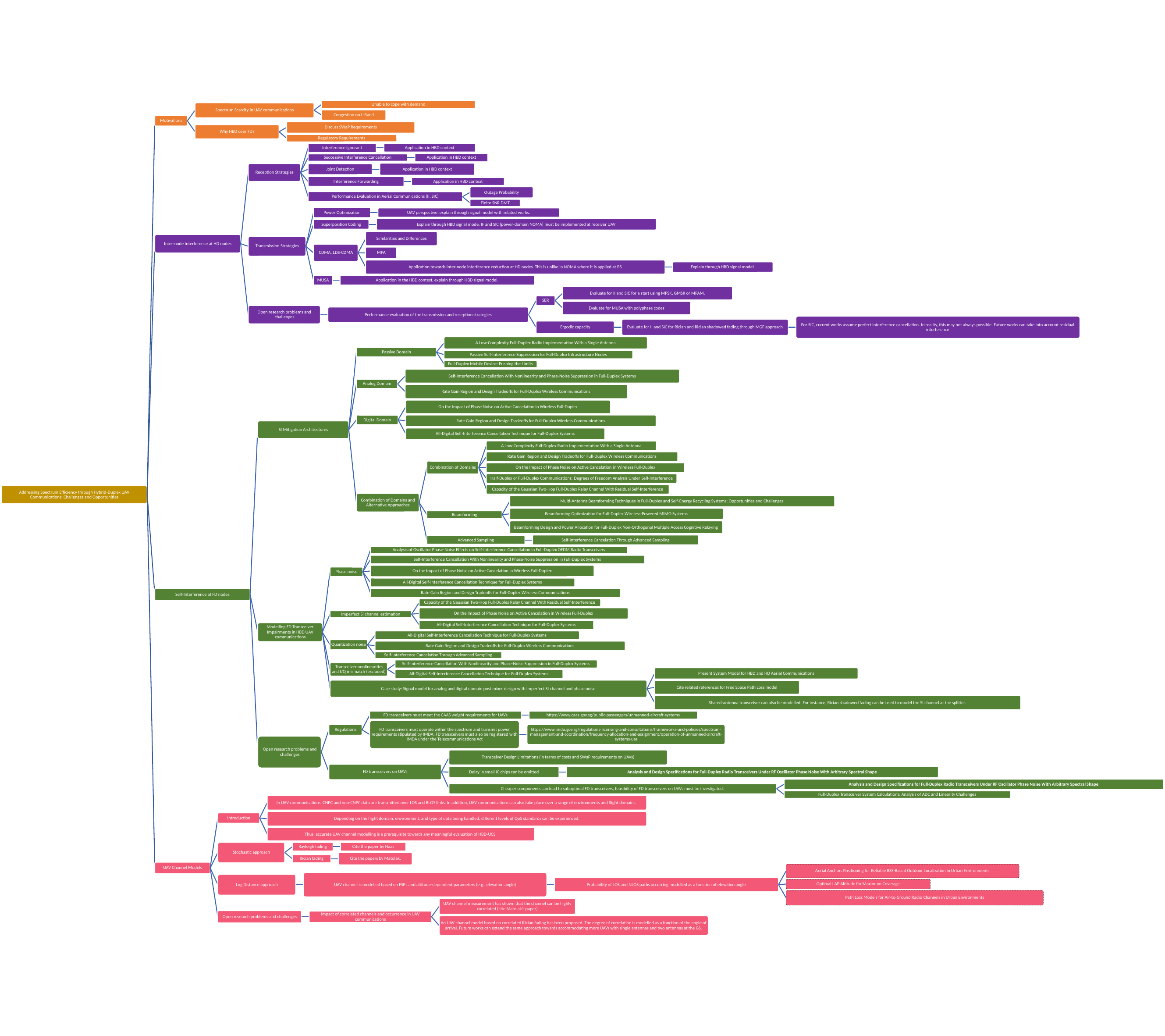

Addressing Spectrum Efficiency through Hybrid-Duplex UAV Communications: Challenges and Opportunities

Motivations

Spectrum Scarcity in UAV communications

Unable to cope with demand

Congestion on L-Band

Why HBD over FD?

Discuss SWaP Requirements

Regulatory Requirements

Inter-node Interference at HD nodes

Reception Strategies

Interference Ignorant

Application in HBD context

Successive Interference Cancellation

Application in HBD context

Joint Detection

Application in HBD context

Interference Forwarding

Application in HBD context

Performance Evaluation in Aerial Communications (II, SIC)

Outage Probability

Finite SNR DMT

Transmission Strategies

Power Optimization

UAV perspective, explain through signal model with related works.

Superposition Coding

Explain through HBD signal mode. IF and SIC (power-domain NOMA) must be implemented at receiver UAV

CDMA, LDS-CDMA

Similarities and Differences

MPA

Application towards inter-node interference reduction at HD nodes. This is unlike in NOMA where it is applied at BS

Explain through HBD signal model.

MUSA

Application in the HBD context, explain through HBD signal model.

Open research problems and challenges

Performance evaluation of the transmission and reception strategies

SER

Evaluate for II and SIC for a start using MPSK, GMSK or MPAM.

Evaluate for MUSA with polyphase codes

Ergodic capacity

Evaluate for II and SIC for Rician and Rician shadowed fading through MGF approach

For SIC, current works assume perfect interference cancellation. In reality, this may not always possible. Future works can take into account residual interference

Self-Interference at FD nodes

SI Mitigation Architectures

Passive Domain

A Low-Complexity Full-Duplex Radio Implementation With a Single Antenna

Passive Self-Interference Suppression for Full-Duplex Infrastructure Nodes

Full-Duplex Mobile Device: Pushing the Limits

Analog Domain

Self-Interference Cancellation With Nonlinearity and Phase-Noise Suppression in Full-Duplex Systems

Rate Gain Region and Design Tradeoffs for Full-Duplex Wireless Communications

Digital Domain

On the Impact of Phase Noise on Active Cancelation in Wireless Full-Duplex

Rate Gain Region and Design Tradeoffs for Full-Duplex Wireless Communications

All-Digital Self-Interference Cancellation Technique for Full-Duplex Systems

Combination of Domains and Alternative Approaches

Combination of Domains

A Low-Complexity Full-Duplex Radio Implementation With a Single Antenna

Rate Gain Region and Design Tradeoffs for Full-Duplex Wireless Communications

On the Impact of Phase Noise on Active Cancelation in Wireless Full-Duplex

Half-Duplex or Full-Duplex Communications: Degrees of Freedom Analysis Under Self-Interference

Capacity of the Gaussian Two-Hop Full-Duplex Relay Channel With Residual Self-Interference

Beamforming

Multi-Antenna Beamforming Techniques in Full-Duplex and Self-Energy Recycling Systems: Opportunities and Challenges

Beamforming Optimization for Full-Duplex Wireless-Powered MIMO Systems

Beamforming Design and Power Allocation for Full-Duplex Non-Orthogonal Multiple Access Cognitive Relaying

Advanced Sampling

Self-Interference Cancelation Through Advanced Sampling

Modelling FD Transceiver Impairments in HBD UAV communications

Phase noise

Analysis of Oscillator Phase-Noise Effects on Self-Interference Cancellation in Full-Duplex OFDM Radio Transceivers

Self-Interference Cancellation With Nonlinearity and Phase-Noise Suppression in Full-Duplex Systems

On the Impact of Phase Noise on Active Cancelation in Wireless Full-Duplex

All-Digital Self-Interference Cancellation Technique for Full-Duplex Systems

Rate Gain Region and Design Tradeoffs for Full-Duplex Wireless Communications

Imperfect SI channel estimation

Capacity of the Gaussian Two-Hop Full-Duplex Relay Channel With Residual Self-Interference

On the Impact of Phase Noise on Active Cancelation in Wireless Full-Duplex

All-Digital Self-Interference Cancellation Technique for Full-Duplex Systems

Quantization noise

All-Digital Self-Interference Cancellation Technique for Full-Duplex Systems

Rate Gain Region and Design Tradeoffs for Full-Duplex Wireless Communications

Self-Interference Cancelation Through Advanced Sampling

 Transceiver nonlinearities and I/Q mismatch (excluded)

Self-Interference Cancellation With Nonlinearity and Phase-Noise Suppression in Full-Duplex Systems

All-Digital Self-Interference Cancellation Technique for Full-Duplex Systems

Case study: Signal model for analog and digital domain post mixer design with imperfect SI channel and phase noise

Present System Model for HBD and HD Aerial Communications

Cite related references for Free Space Path Loss model

Shared-antenna transceiver can also be modelled. For instance, Rician shadowed fading can be used to model the SI channel at the splitter.

Open research problems and challenges

Regulations

FD transceivers must meet the CAAS weight requirements for UAVs

https://www.caas.gov.sg/public-passengers/unmanned-aircraft-systems

FD transceivers must operate within the spectrum and transmit power requirements stipulated by IMDA. FD transceivers must also be registered with IMDA under the Telecommunications Act

https://www.imda.gov.sg/regulations-licensing-and-consultations/frameworks-and-policies/spectrum-management-and-coordination/frequency-allocation-and-assignment/operation-of-unmanned-aircraft-systems-uas

FD transceivers on UAVs

Transceiver Design Limitations (in terms of costs and SWaP requirements on UAVs)

Delay in small IC chips can be omitted

Analysis and Design Specifications for Full-Duplex Radio Transceivers Under RF Oscillator Phase Noise With Arbitrary Spectral Shape

Cheaper components can lead to suboptimal FD transceivers, feasibility of FD transceivers on UAVs must be investigated.

Analysis and Design Specifications for Full-Duplex Radio Transceivers Under RF Oscillator Phase Noise With Arbitrary Spectral Shape

Full-Duplex Transceiver System Calculations: Analysis of ADC and Linearity Challenges

UAV Channel Models

Introduction

In UAV communications, CNPC and non-CNPC data are transmitted over LOS and BLOS links. In addition, UAV communications can also take place over a range of environments and flight domains.

Depending on the flight domain, environment, and type of data being handled, different levels of QoS standards can be experienced.

Thus, accurate UAV channel modelling is a prerequisite towards any meaningful evaluation of HBD-UCS.

Stochastic approach

Rayleigh fading

Cite the paper by Haas

Rician fading

Cite the papers by Matolak.

Log Distance approach

UAV channel is modelled based on FSPL and altitude-dependent parameters (e.g., elevation angle)

Probability of LOS and NLOS paths occurring modelled as a function of elevation angle

Aerial Anchors Positioning for Reliable RSS-Based Outdoor Localization in Urban Environments

Optimal LAP Altitude for Maximum Coverage

Path Loss Models for Air-to-Ground Radio Channels in Urban Environments

Open research problems and challenges

Impact of correlated channels and occurrence in UAV communications

UAV channel measurement has shown that the channel can be highly correlated (cite Matolak’s paper)

An UAV channel model based on correlated Rician fading has been proposed. The degree of correlation is modelled as a function of the angle of arrival. Future works can extend the same approach towards accommodating more UAVs with single antennas and two antennas at the GS.